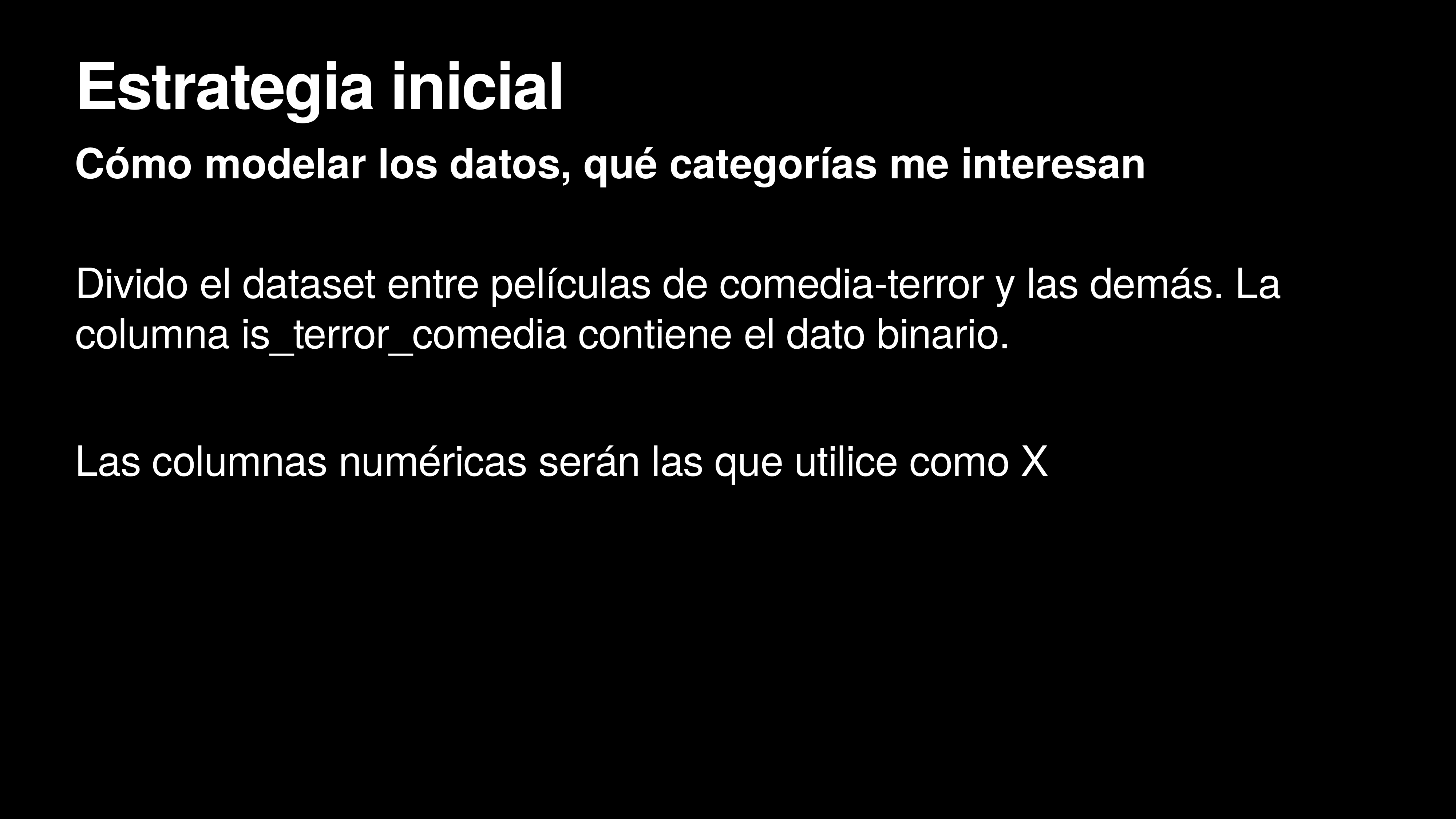

# Estrategia inicial
Cómo modelar los datos, qué categorías me interesan
Divido el dataset entre películas de comedia-terror y las demás. La columna is_terror_comedia contiene el dato binario.

Las columnas numéricas serán las que utilice como X